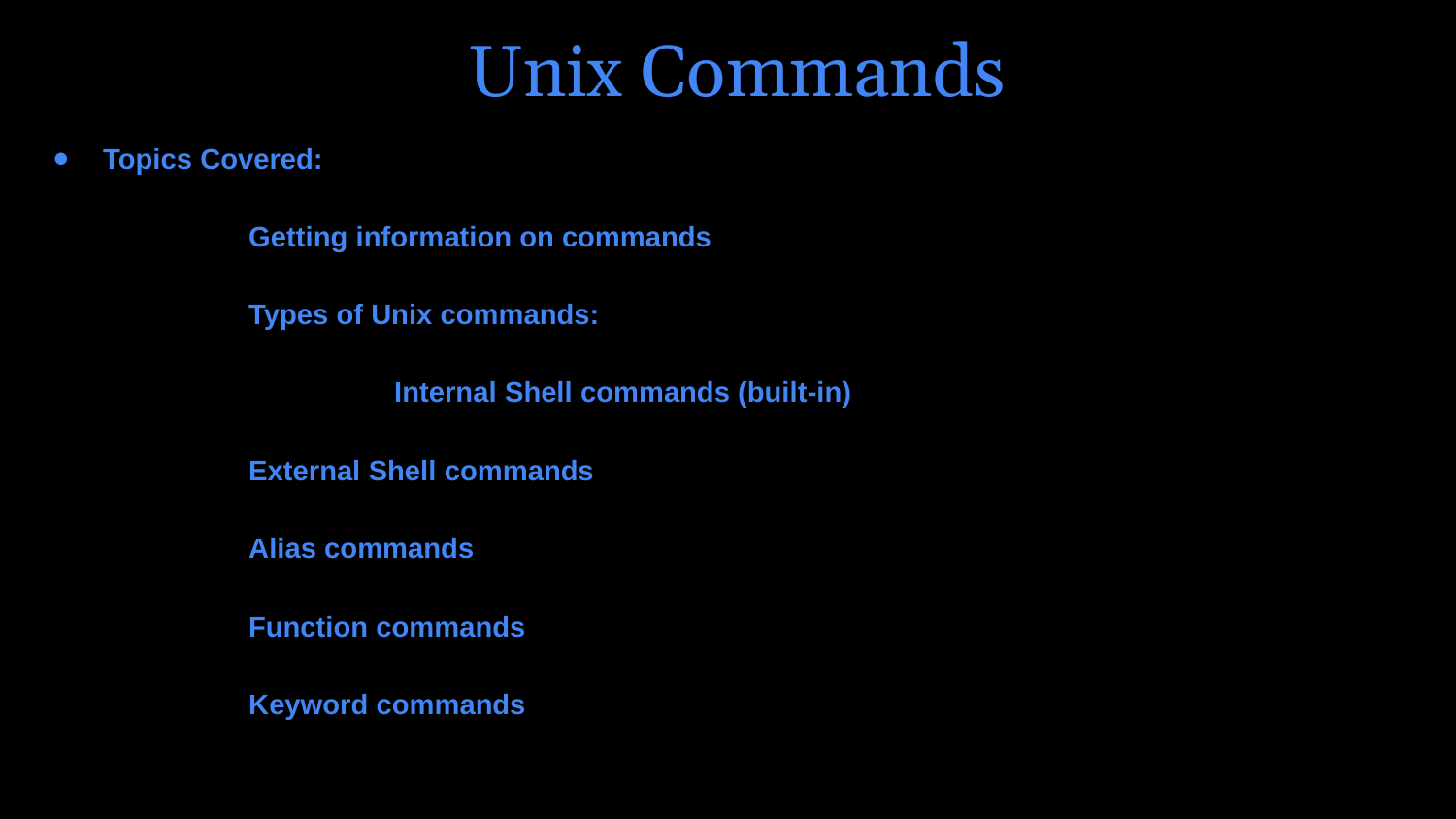

# Unix Commands
Topics Covered:

	Getting information on commands

	Types of Unix commands:

		Internal Shell commands (built-in)

External Shell commands

Alias commands

Function commands

Keyword commands